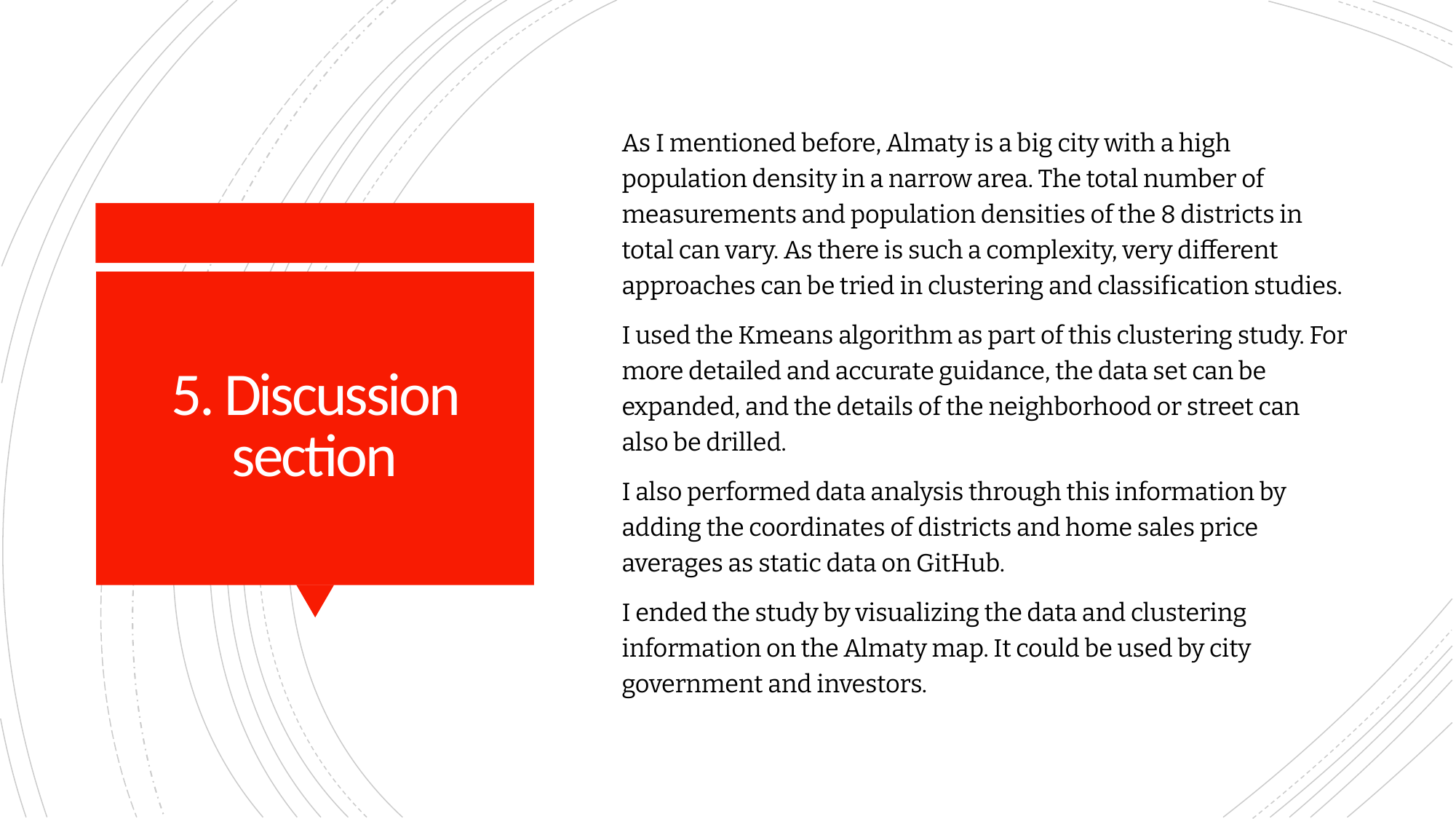

As I mentioned before, Almaty is a big city with a high population density in a narrow area. The total number of measurements and population densities of the 8 districts in total can vary. As there is such a complexity, very different approaches can be tried in clustering and classification studies.
I used the Kmeans algorithm as part of this clustering study. For more detailed and accurate guidance, the data set can be expanded, and the details of the neighborhood or street can also be drilled.
I also performed data analysis through this information by adding the coordinates of districts and home sales price averages as static data on GitHub.
I ended the study by visualizing the data and clustering information on the Almaty map. It could be used by city government and investors.
# 5. Discussion section